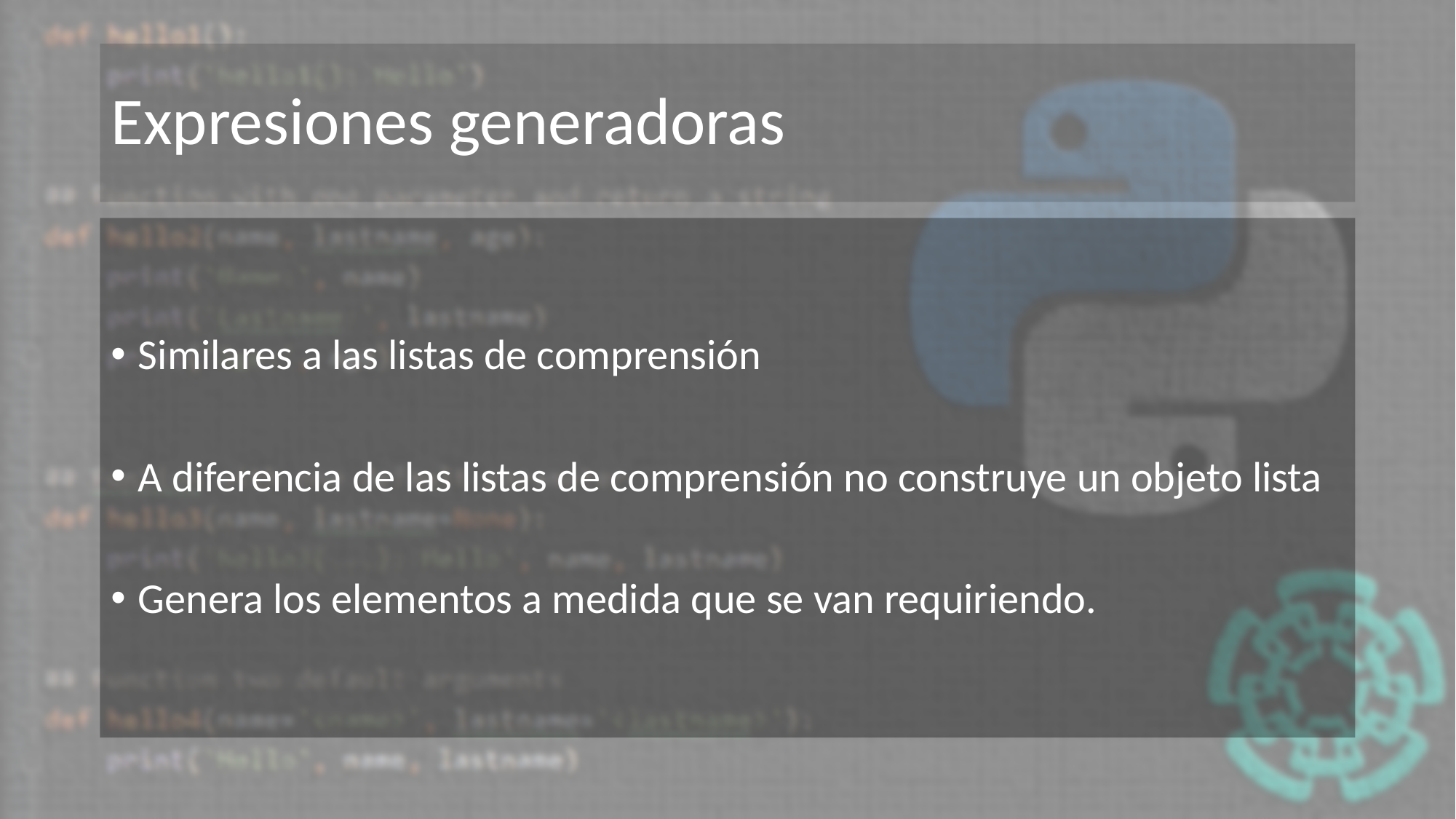

# Expresiones generadoras
Similares a las listas de comprensión

A diferencia de las listas de comprensión no construye un objeto lista

Genera los elementos a medida que se van requiriendo.